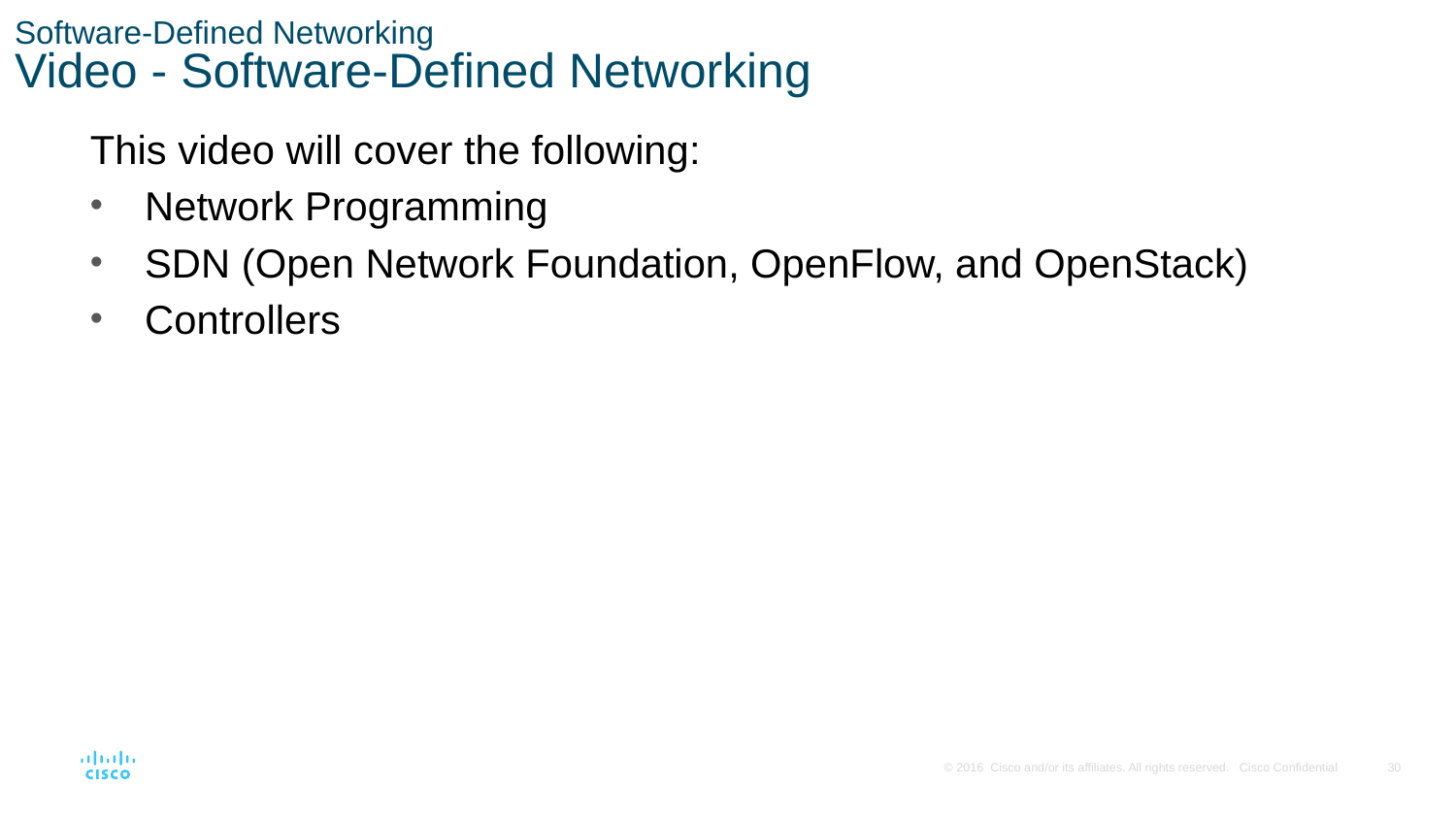

# Software-Defined Networking Video - Software-Defined Networking
This video will cover the following:
Network Programming
SDN (Open Network Foundation, OpenFlow, and OpenStack)
Controllers